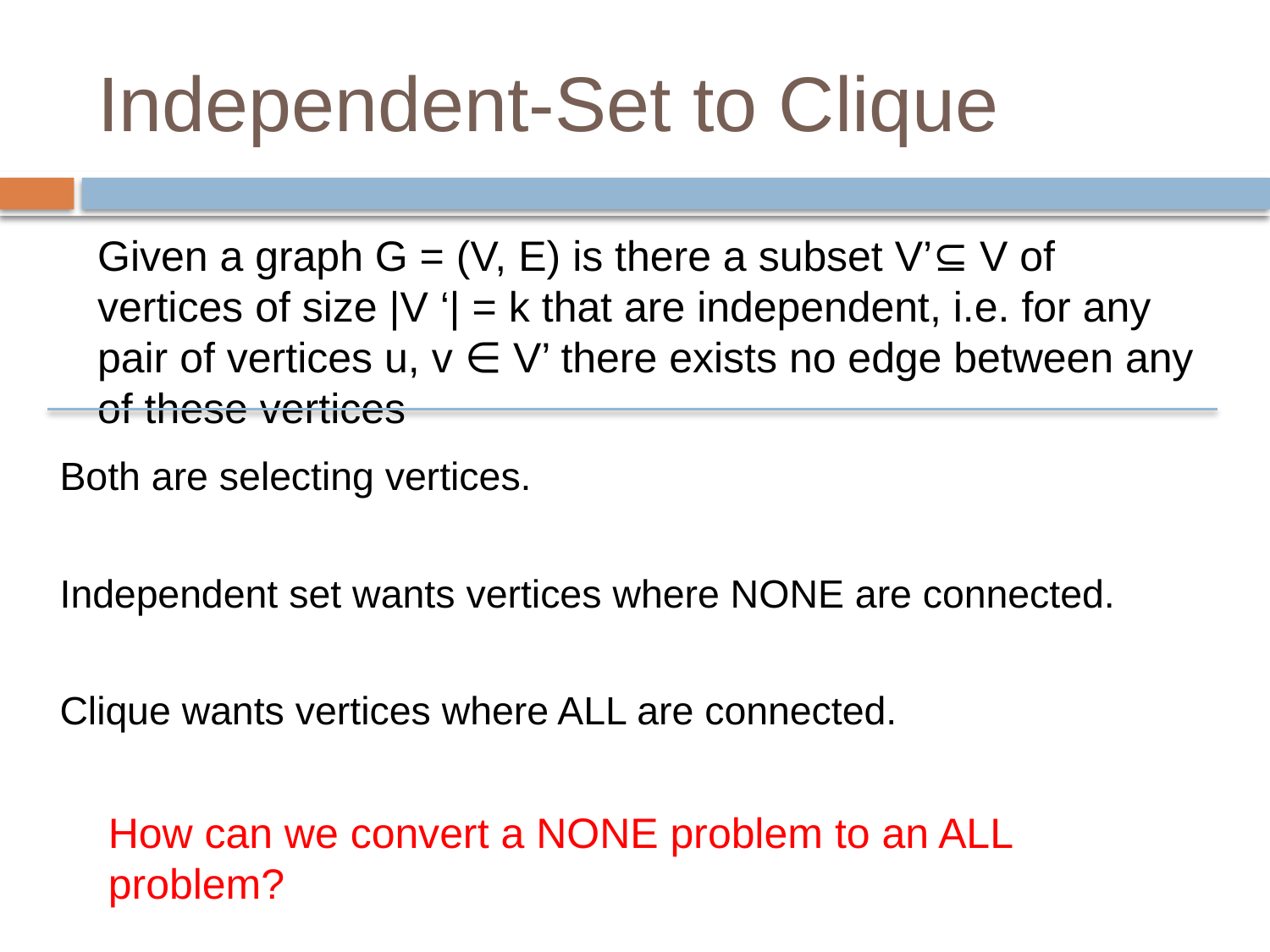

# Independent-Set to Clique
Given a graph G = (V, E) is there a subset V’⊆ V of vertices of size |V ‘| = k that are independent, i.e. for any pair of vertices u, v ∈ V’ there exists no edge between any of these vertices
Both are selecting vertices.

Independent set wants vertices where NONE are connected.

Clique wants vertices where ALL are connected.

How can we convert a NONE problem to an ALL problem?